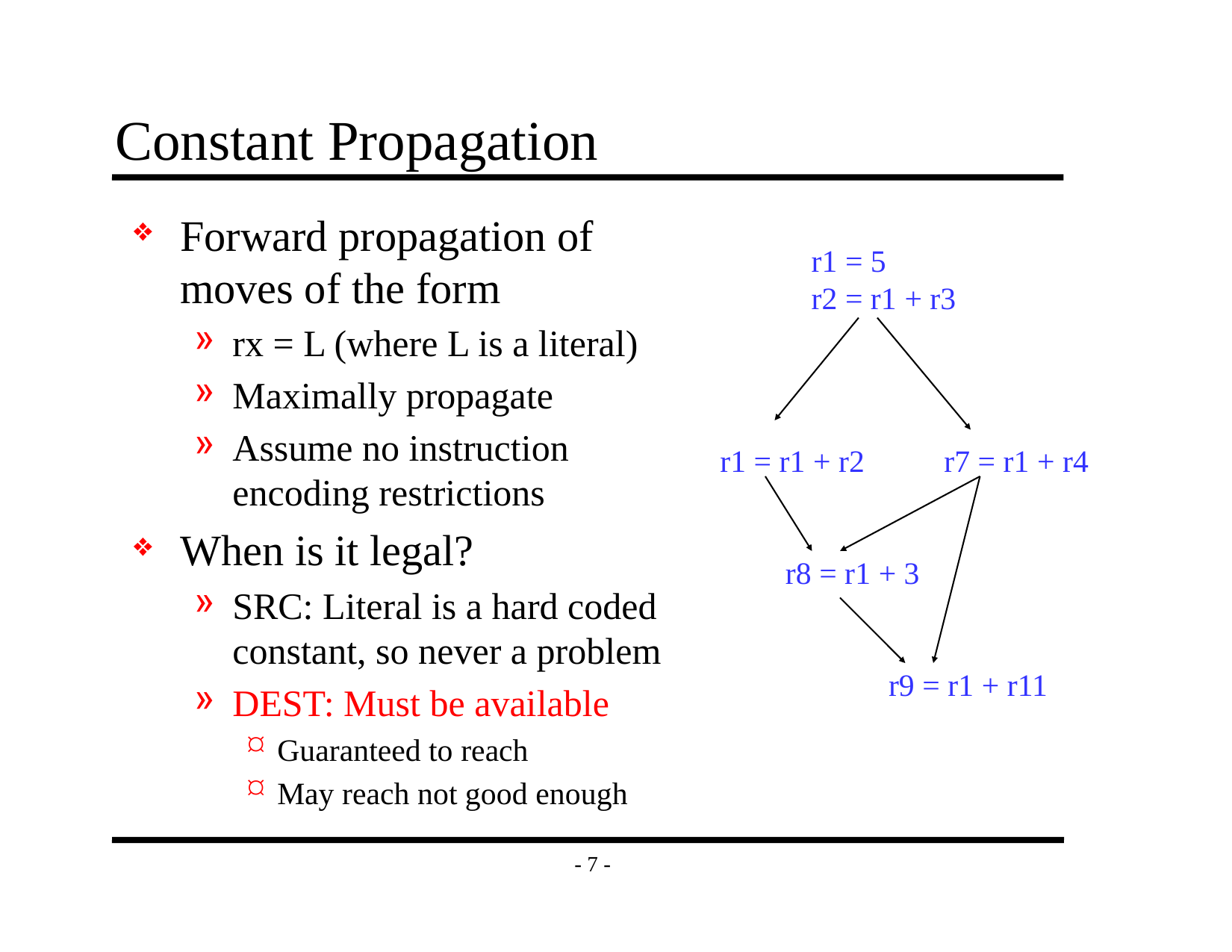

# Constant Propagation
Forward propagation of moves of the form
rx = L (where L is a literal)
Maximally propagate
Assume no instruction encoding restrictions
When is it legal?
SRC: Literal is a hard coded constant, so never a problem
DEST: Must be available
Guaranteed to reach
May reach not good enough

r1 = 5
r2 = r1 + r3

r1 = r1 + r2
r7 = r1 + r4

r8 = r1 + 3

r9 = r1 + r11